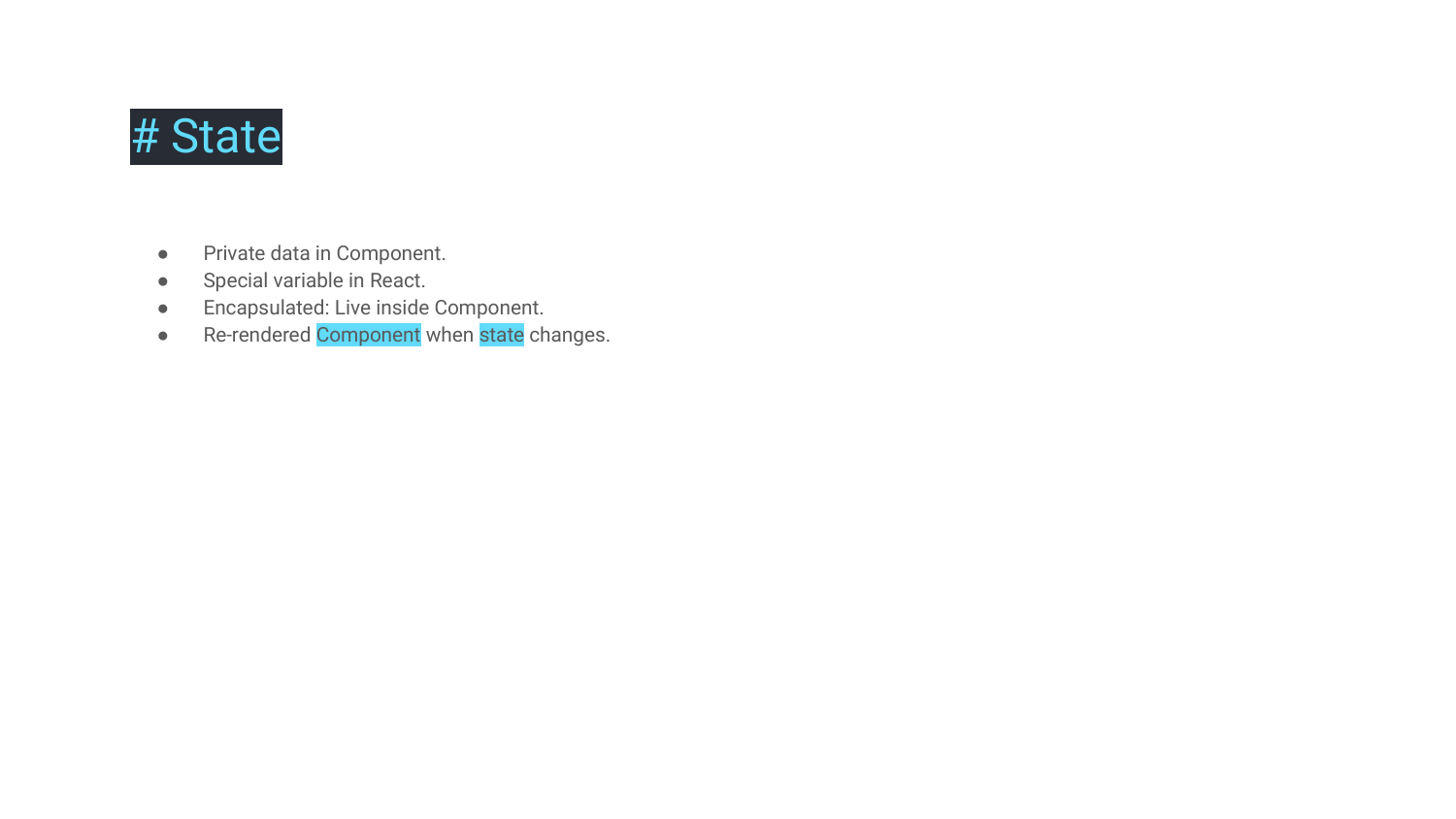

# State
Private data in Component.
Special variable in React.
Encapsulated: Live inside Component.
Re-rendered Component when state changes.